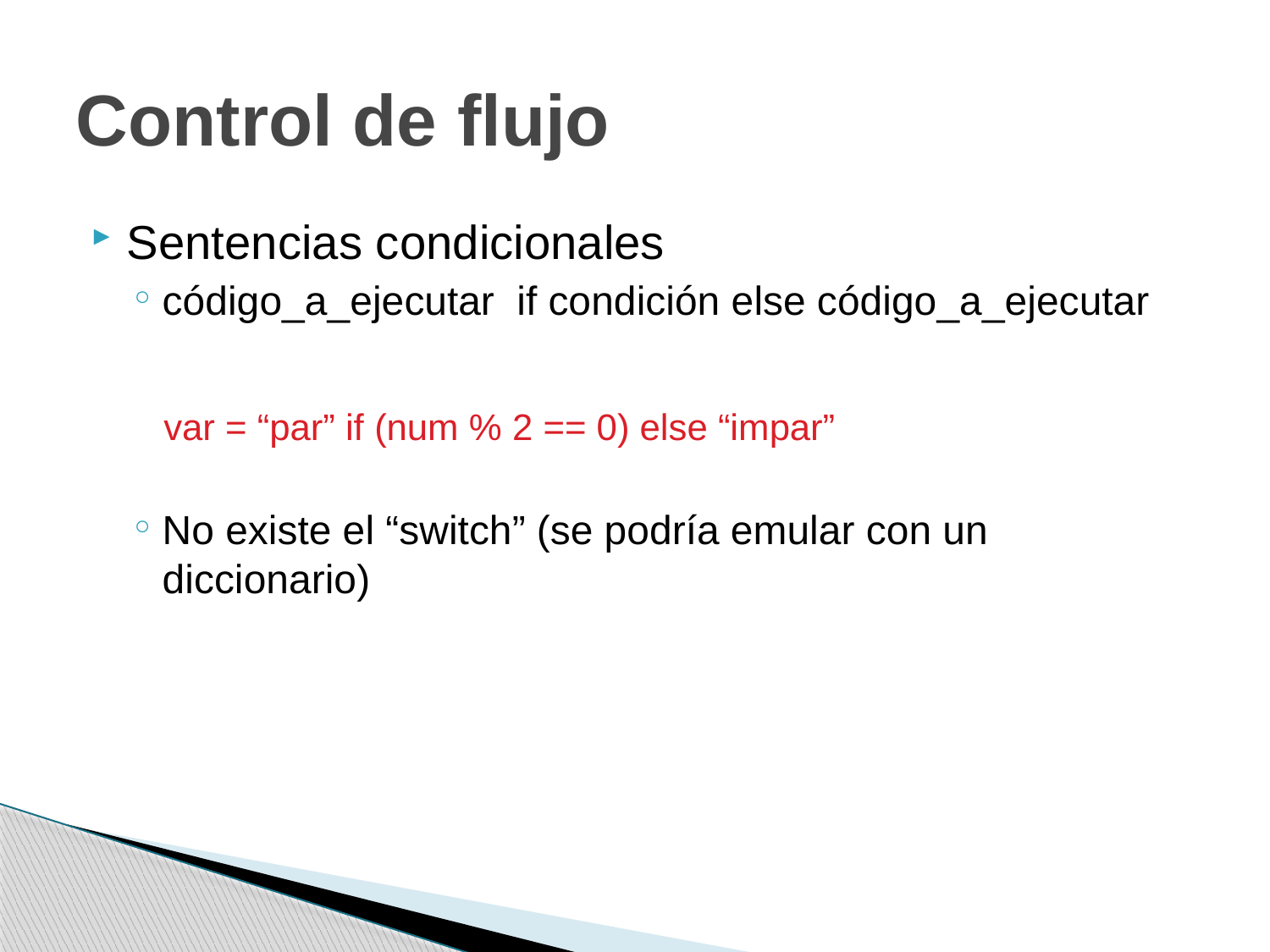

# Control de flujo
Sentencias condicionales
código_a_ejecutar  if condición else código_a_ejecutar

var = “par” if (num % 2 == 0) else “impar”

No existe el “switch” (se podría emular con un diccionario)